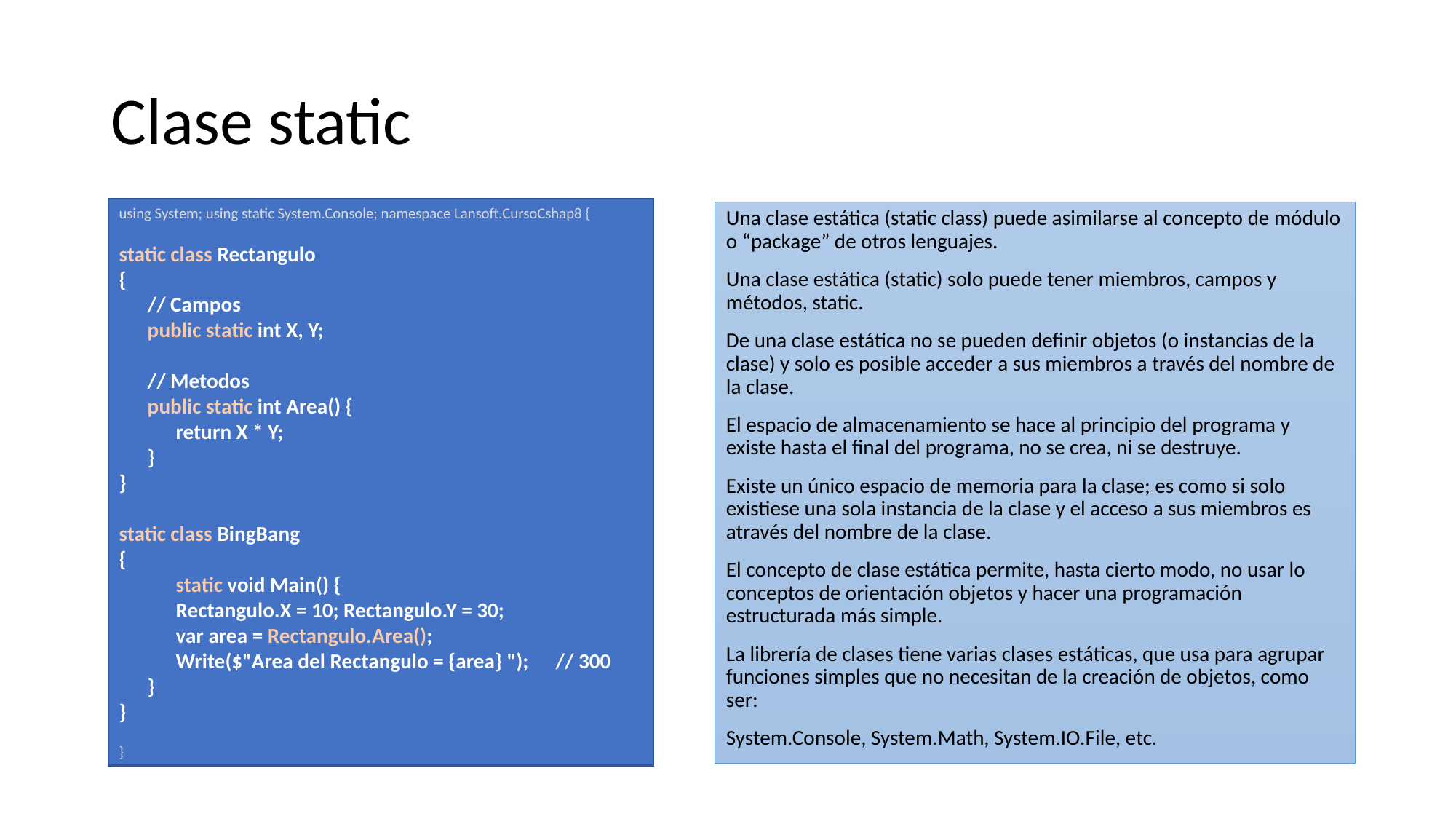

# Clase static
using System; using static System.Console; namespace Lansoft.CursoCshap8 {

static class Rectangulo
{
      // Campos
      public static int X, Y;

      // Metodos
      public static int Area() {
            return X * Y;
      }
}

static class BingBang
{
            static void Main() {
            Rectangulo.X = 10; Rectangulo.Y = 30;
            var area = Rectangulo.Area();
            Write($"Area del Rectangulo = {area} "); 	// 300
      }
}

}
Una clase estática (static class) puede asimilarse al concepto de módulo o “package” de otros lenguajes.
Una clase estática (static) solo puede tener miembros, campos y métodos, static.
De una clase estática no se pueden definir objetos (o instancias de la clase) y solo es posible acceder a sus miembros a través del nombre de la clase.
El espacio de almacenamiento se hace al principio del programa y existe hasta el final del programa, no se crea, ni se destruye.
Existe un único espacio de memoria para la clase; es como si solo existiese una sola instancia de la clase y el acceso a sus miembros es através del nombre de la clase.
El concepto de clase estática permite, hasta cierto modo, no usar lo conceptos de orientación objetos y hacer una programación estructurada más simple.
La librería de clases tiene varias clases estáticas, que usa para agrupar funciones simples que no necesitan de la creación de objetos, como ser:
System.Console, System.Math, System.IO.File, etc.